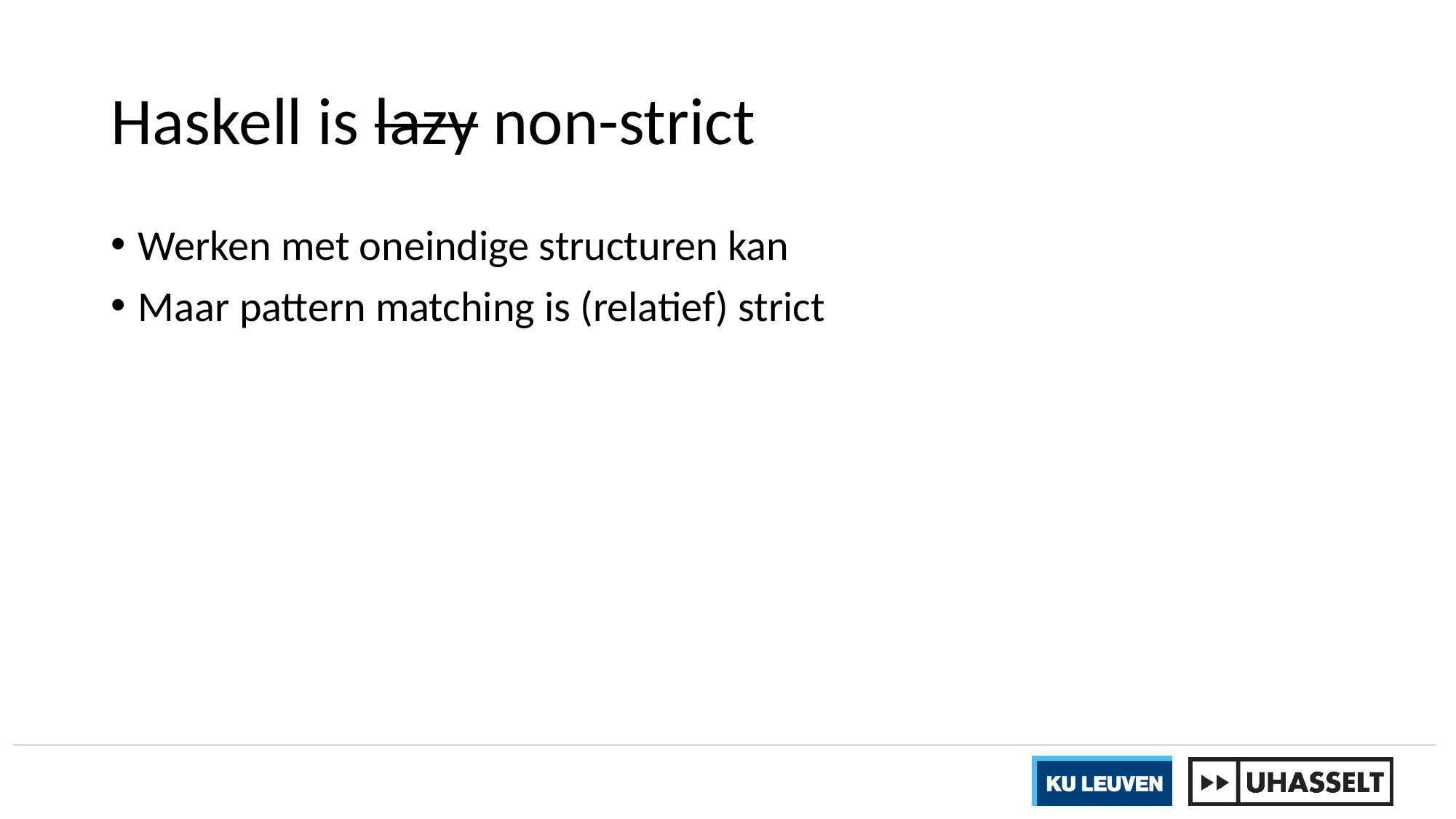

# Haskell is lazy non-strict
Werken met oneindige structuren kan
Maar pattern matching is (relatief) strict